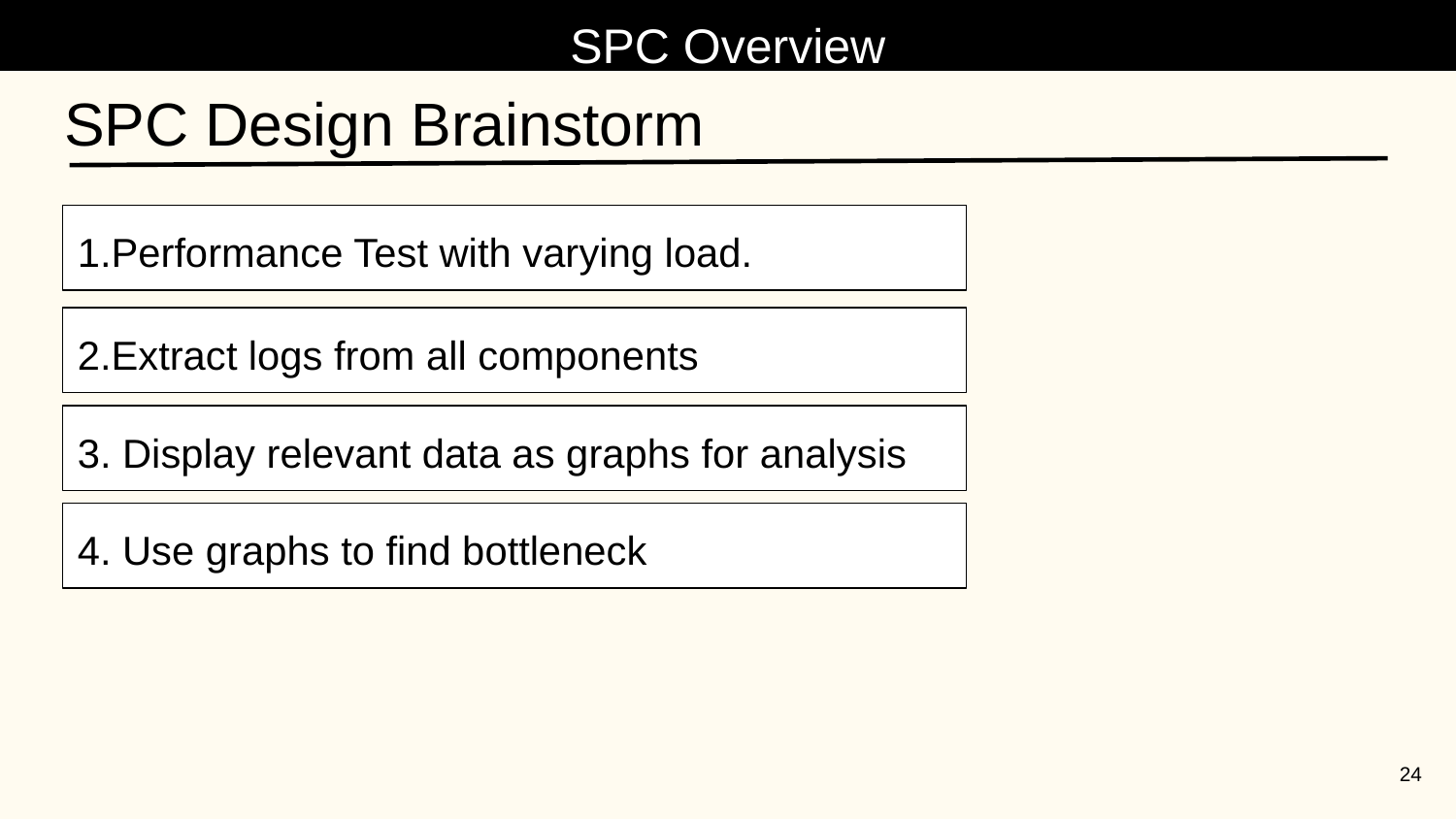

# SPC Overview

SPC Design Brainstorm
1.Performance Test with varying load.
2.Extract logs from all components
3. Display relevant data as graphs for analysis
4. Use graphs to find bottleneck

24